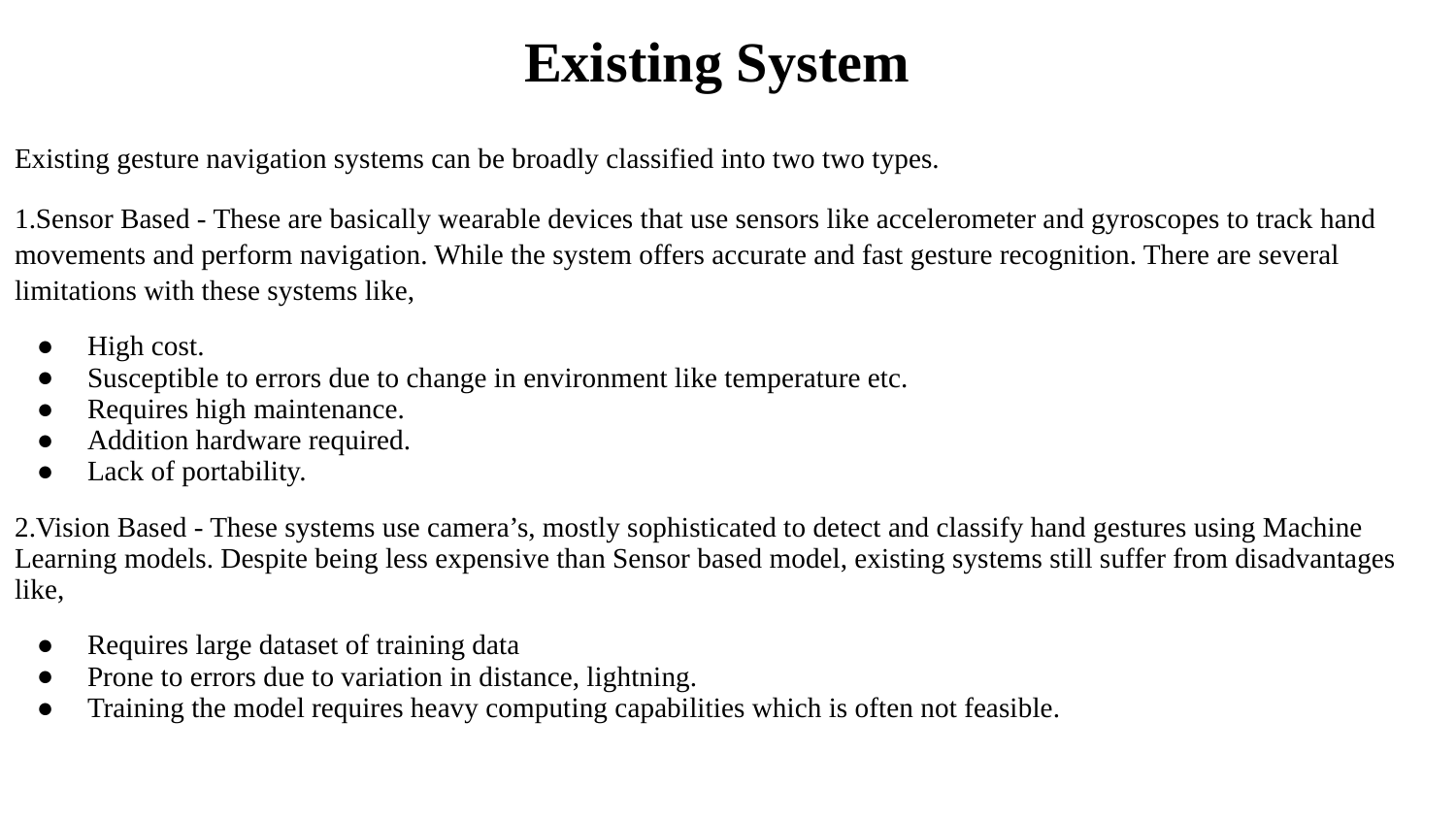

# Existing System
Existing gesture navigation systems can be broadly classified into two two types.
1.Sensor Based - These are basically wearable devices that use sensors like accelerometer and gyroscopes to track hand movements and perform navigation. While the system offers accurate and fast gesture recognition. There are several limitations with these systems like,
High cost.
Susceptible to errors due to change in environment like temperature etc.
Requires high maintenance.
Addition hardware required.
Lack of portability.
2.Vision Based - These systems use camera’s, mostly sophisticated to detect and classify hand gestures using Machine Learning models. Despite being less expensive than Sensor based model, existing systems still suffer from disadvantages like,
Requires large dataset of training data
Prone to errors due to variation in distance, lightning.
Training the model requires heavy computing capabilities which is often not feasible.